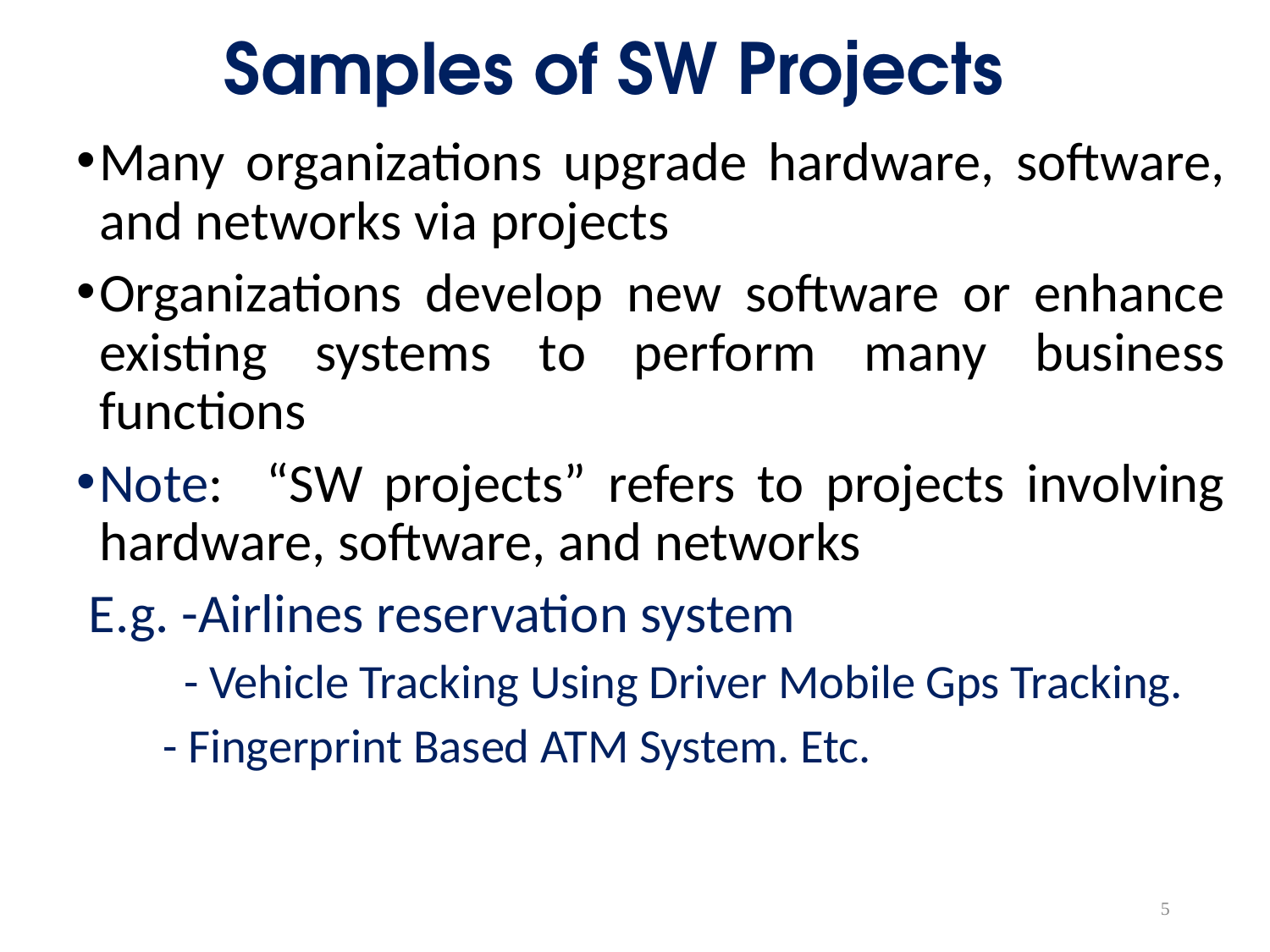

# Samples of SW Projects
Many organizations upgrade hardware, software, and networks via projects
Organizations develop new software or enhance existing systems to perform many business functions
Note:  “SW projects” refers to projects involving hardware, software, and networks
 E.g. -Airlines reservation system
      - Vehicle Tracking Using Driver Mobile Gps Tracking.
        - Fingerprint Based ATM System. Etc.

5